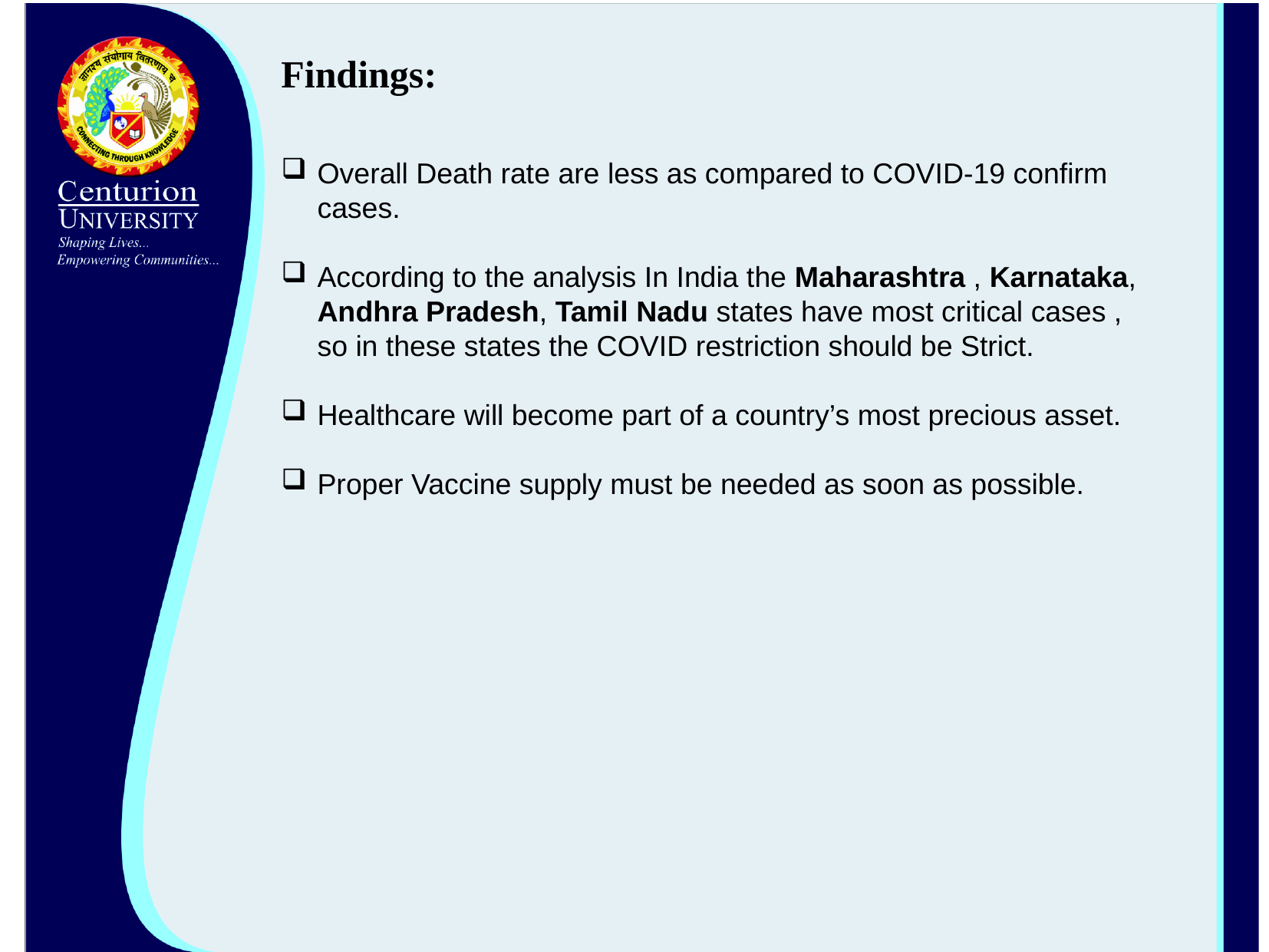

Findings:
Overall Death rate are less as compared to COVID-19 confirm cases.

According to the analysis In India the Maharashtra , Karnataka, Andhra Pradesh, Tamil Nadu states have most critical cases , so in these states the COVID restriction should be Strict.

Healthcare will become part of a country’s most precious asset.

Proper Vaccine supply must be needed as soon as possible.